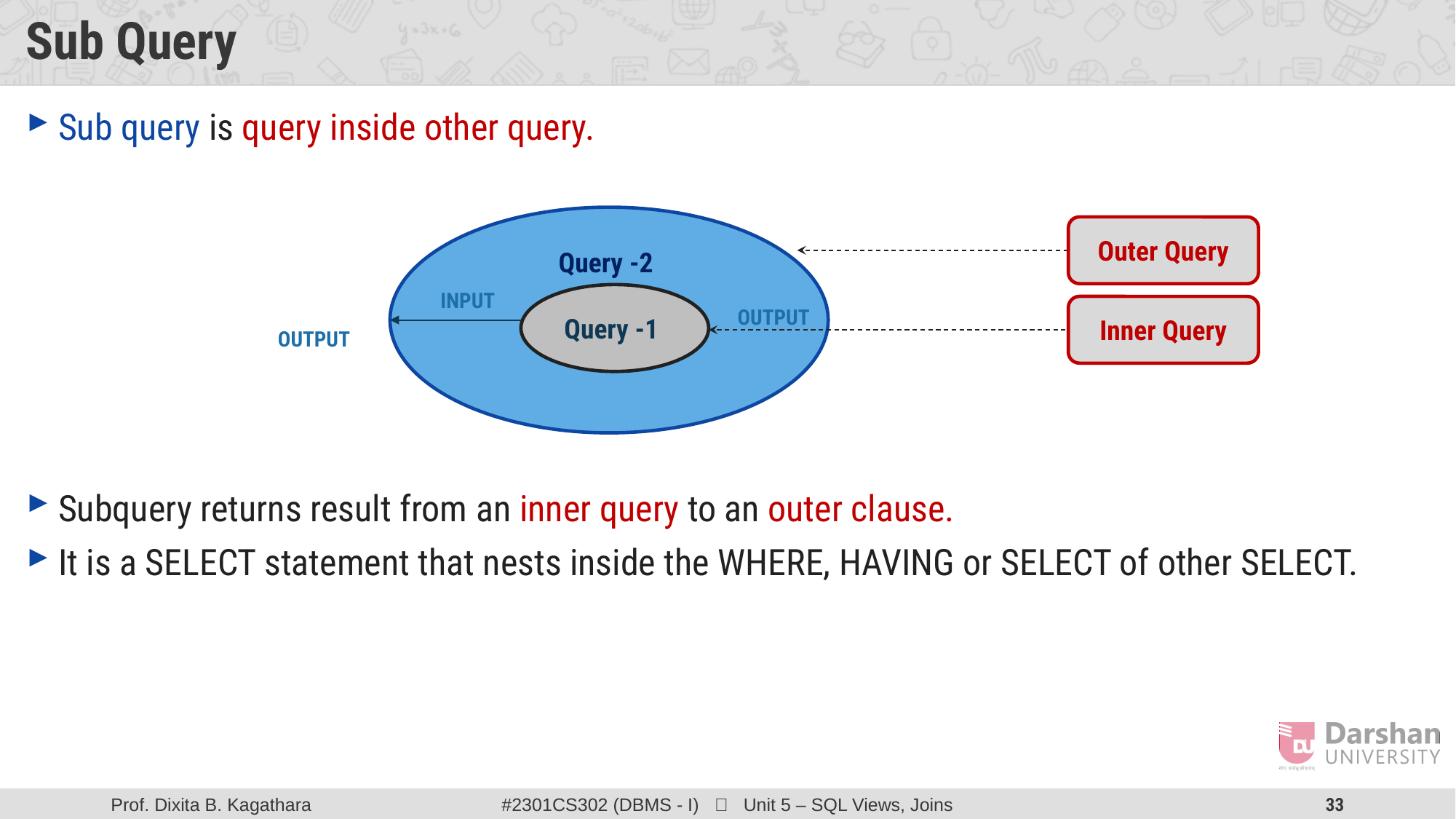

# Sub Query
Sub query is query inside other query.

Subquery returns result from an inner query to an outer clause.
It is a SELECT statement that nests inside the WHERE, HAVING or SELECT of other SELECT.

Query -2
Outer Query
INPUT
Query -1
Inner Query
OUTPUT
OUTPUT